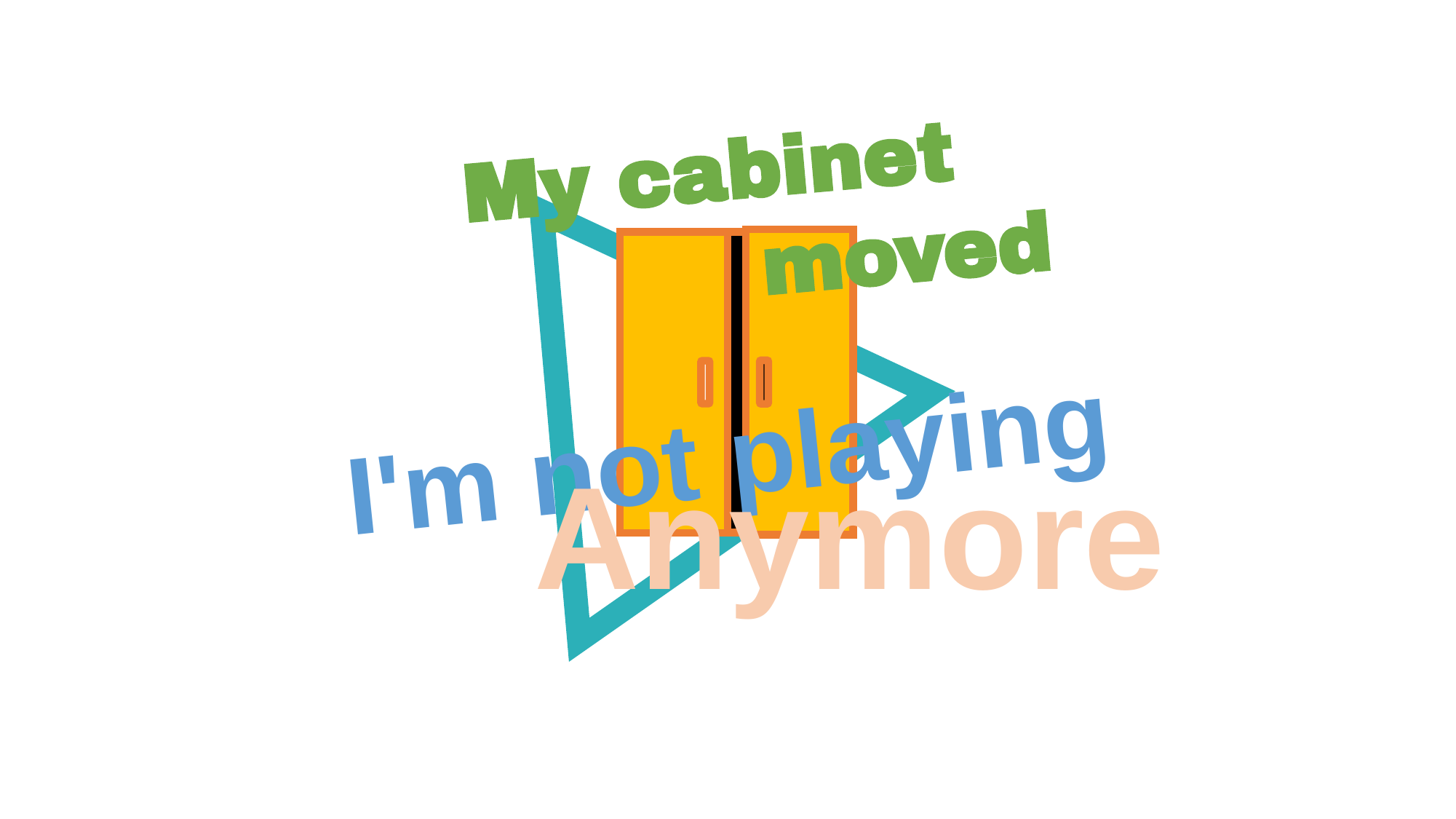

My cabinet
              moved

I'm not playing
Anymore